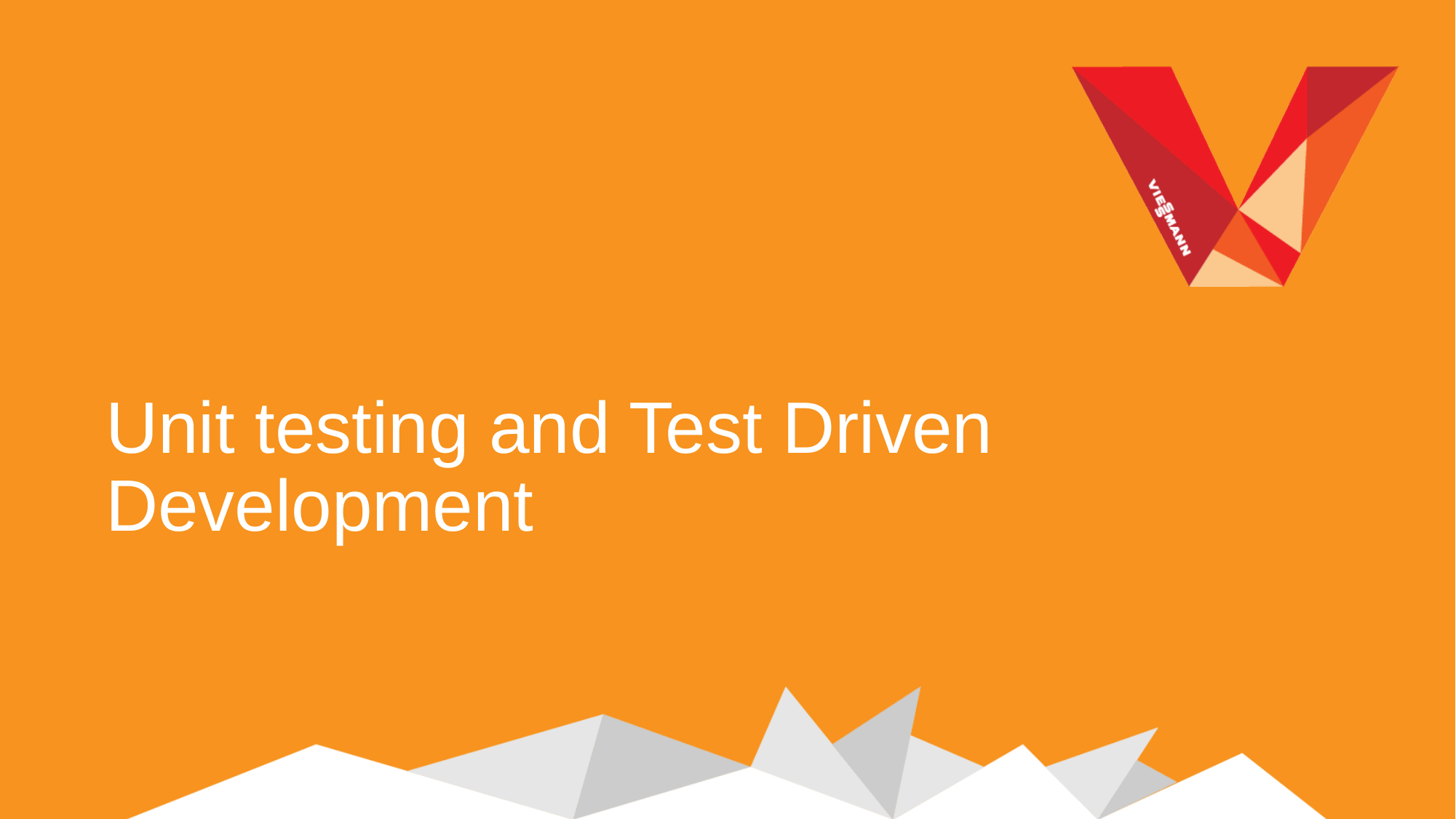

# Unit testing and Test Driven Development